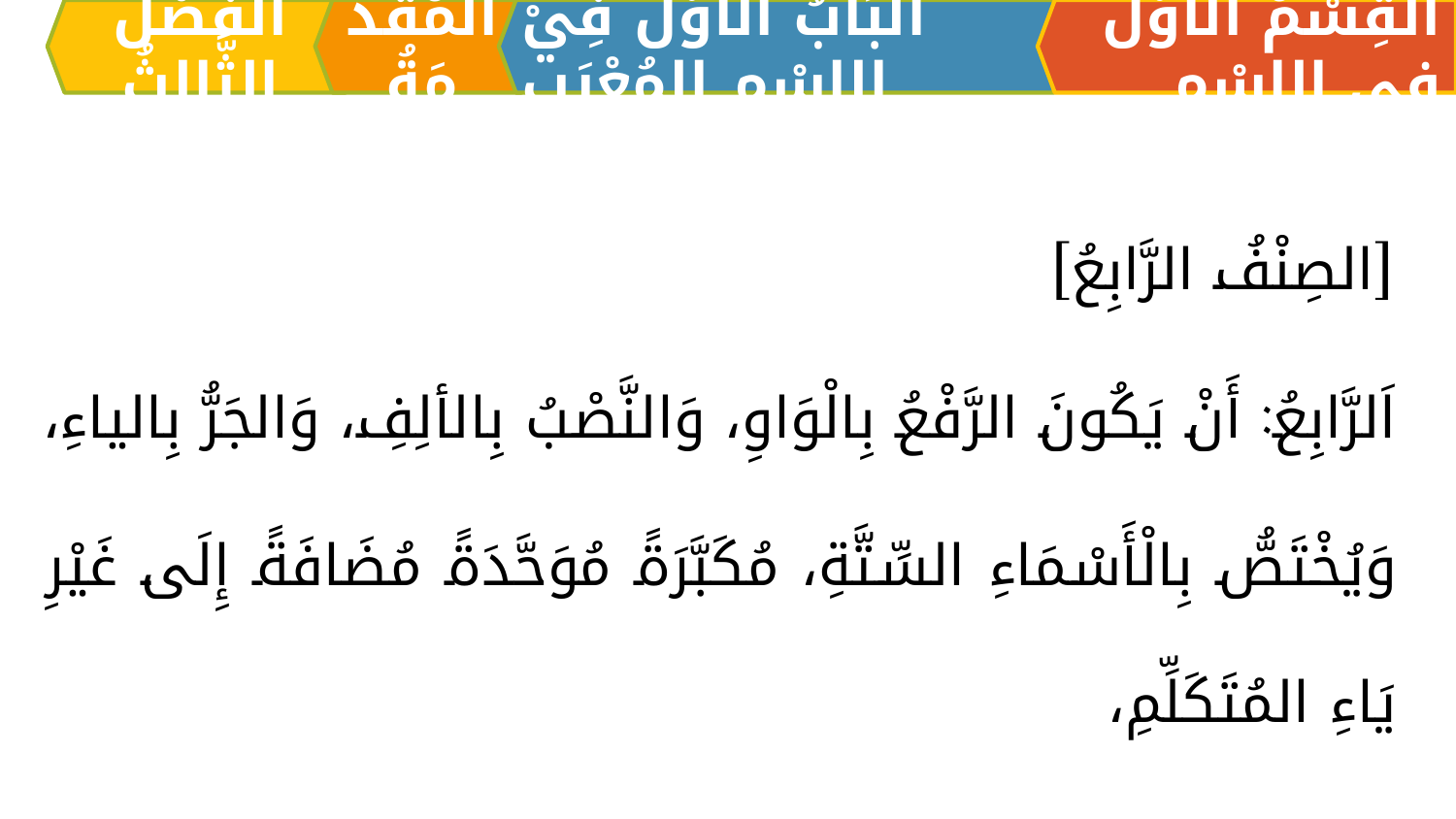

اَلْفَصْلُ الثَّالِثُ
الْمُقَدِّمَةُ
اَلبَابُ الْأَوَّلُ فِيْ الِاسْمِ المُعْرَبِ
القِسْمُ الْأَوَّلُ فِي الِاسْمِ
[الصِنْفُ الرَّابِعُ]
اَلرَّابِعُ: أَنْ يَكُونَ الرَّفْعُ بِالْوَاوِ، وَالنَّصْبُ بِالألِفِ، وَالجَرُّ بِالياءِ،
وَيُخْتَصُّ بِالْأَسْمَاءِ السِّتَّةِ، مُكَبَّرَةً مُوَحَّدَةً مُضَافَةً إِلَى غَيْرِ يَاءِ المُتَكَلِّمِ،